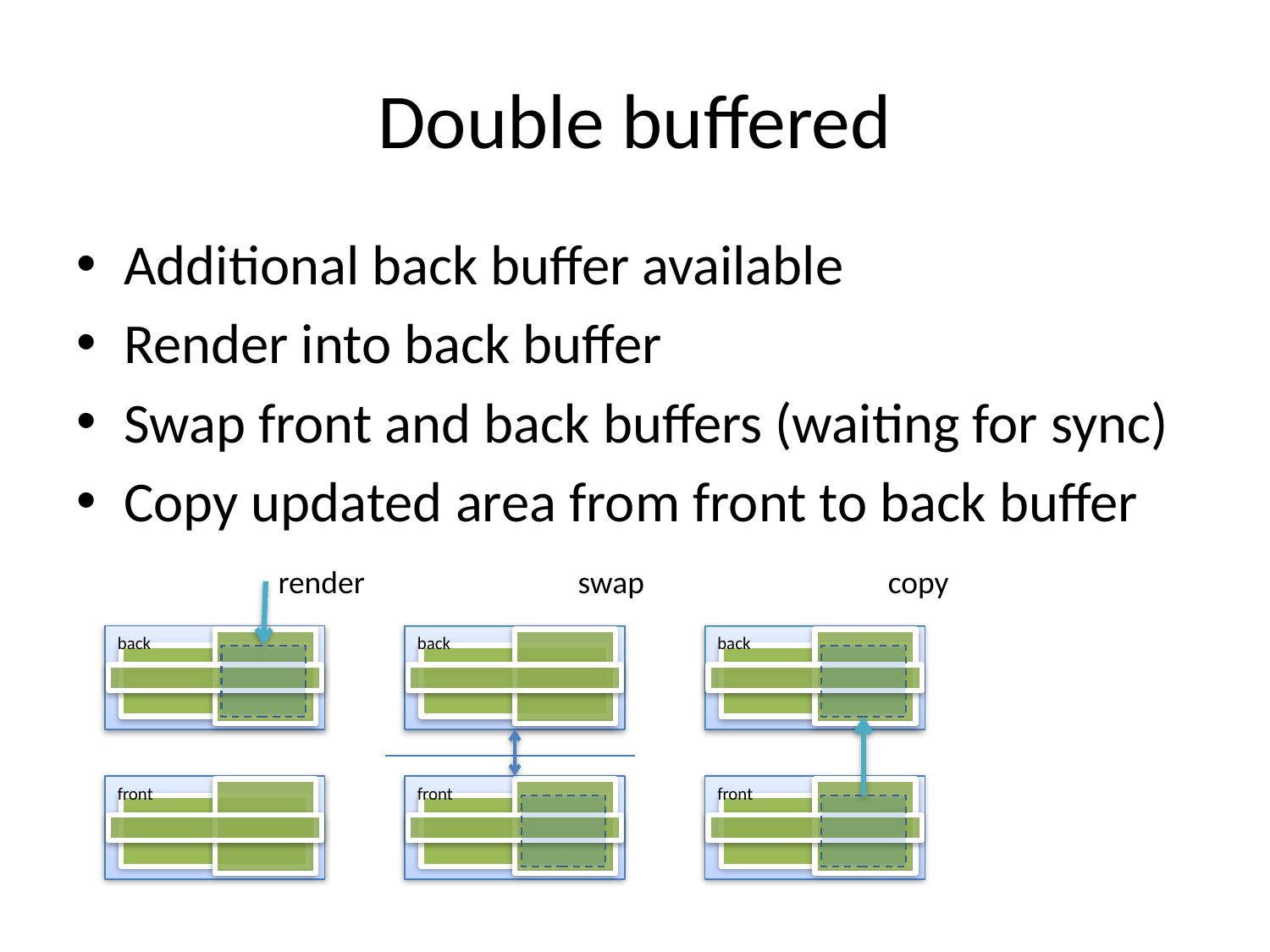

# Double buffered
Additional back buffer available
Render into back buffer
Swap front and back buffers (waiting for sync)
Copy updated area from front to back buffer
render
swap
copy

back

back

back

front

front

front